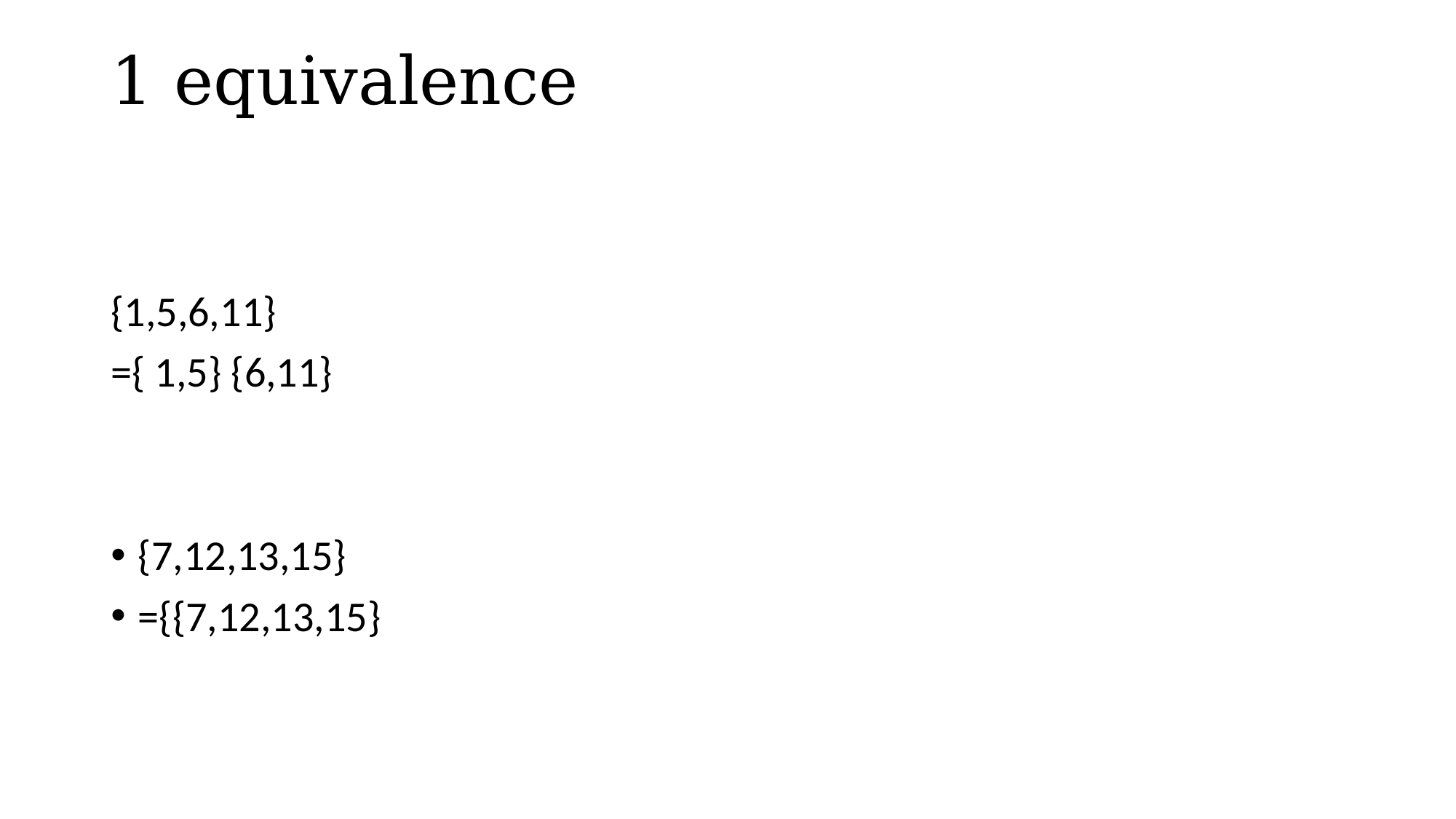

# 1 equivalence

{1,5,6,11}
={ 1,5} {6,11}

{7,12,13,15}
={{7,12,13,15}